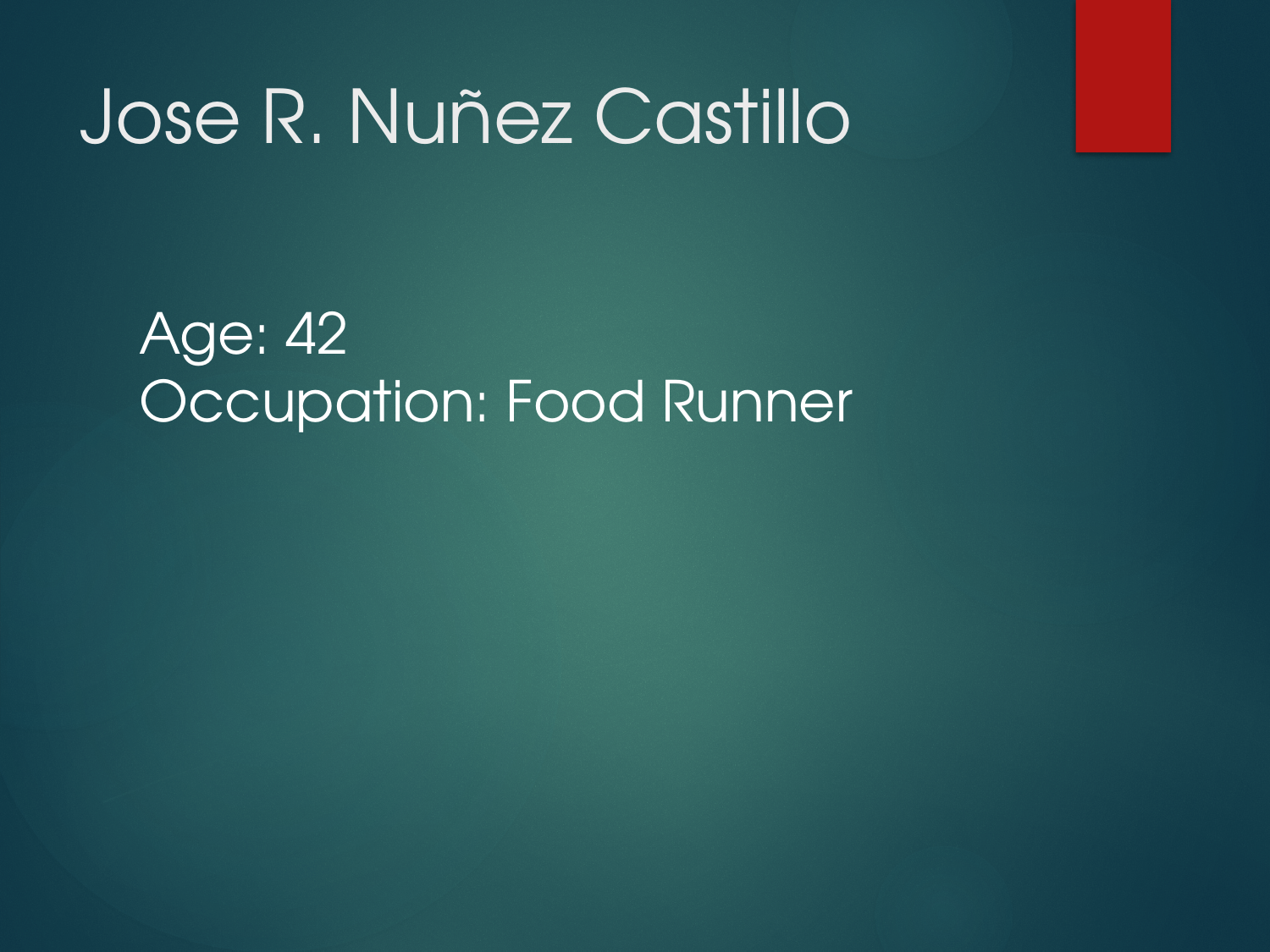

# Jose R. Nuñez Castillo

Age: 42
Occupation: Food Runner